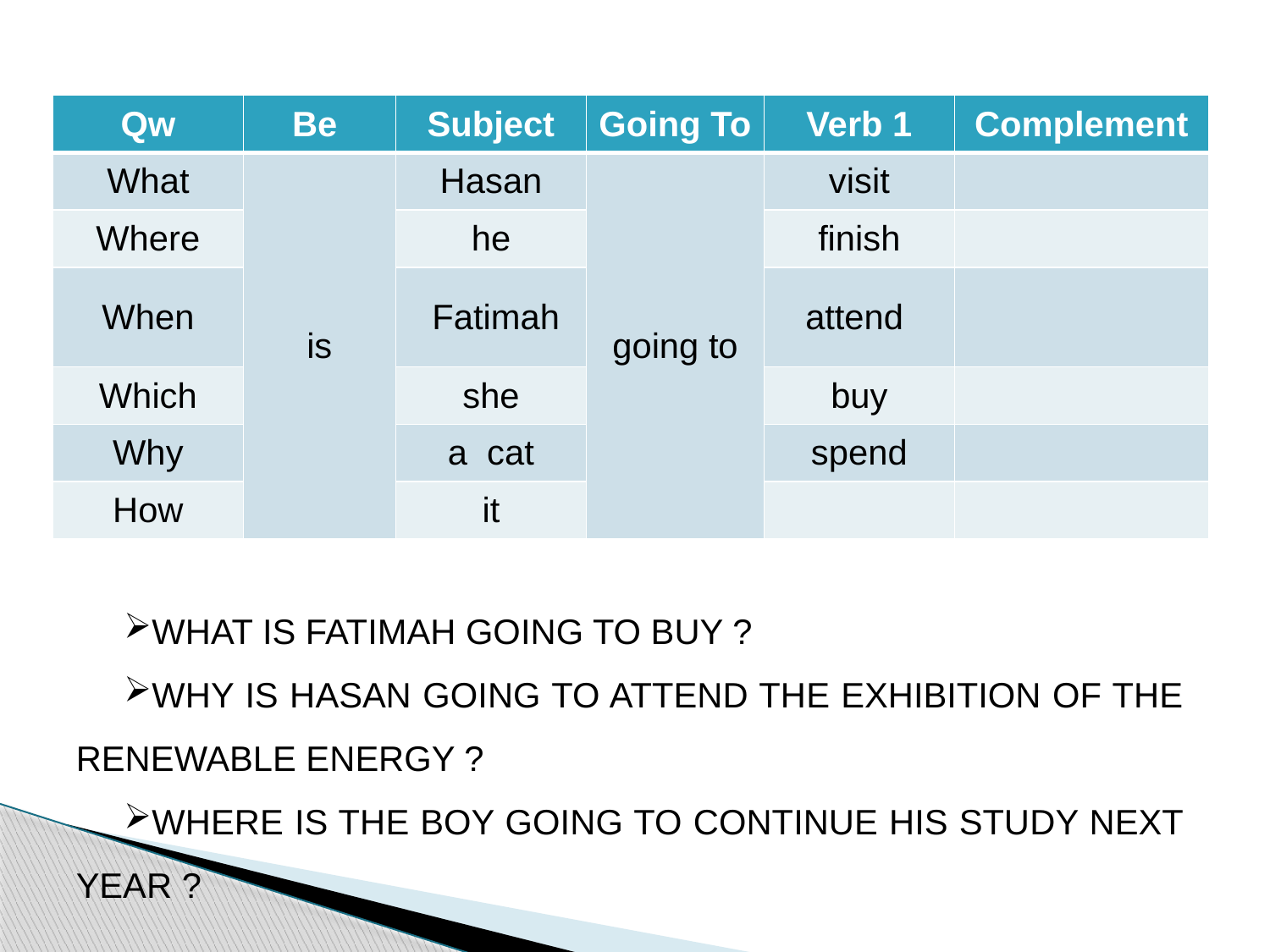

| Qw | Be | Subject | Going To | Verb 1 | Complement |
| --- | --- | --- | --- | --- | --- |
| What | is | Hasan | going to | visit |  |
| Where |  | he |  | finish |  |
| When |  | Fatimah |  | attend |  |
| Which |  | she |  | buy |  |
| Why |  | a cat |  | spend |  |
| How |  | it |  |  |  |
WHAT IS FATIMAH GOING TO BUY ?
WHY IS HASAN GOING TO ATTEND THE EXHIBITION OF THE RENEWABLE ENERGY ?
WHERE IS THE BOY GOING TO CONTINUE HIS STUDY NEXT YEAR ?